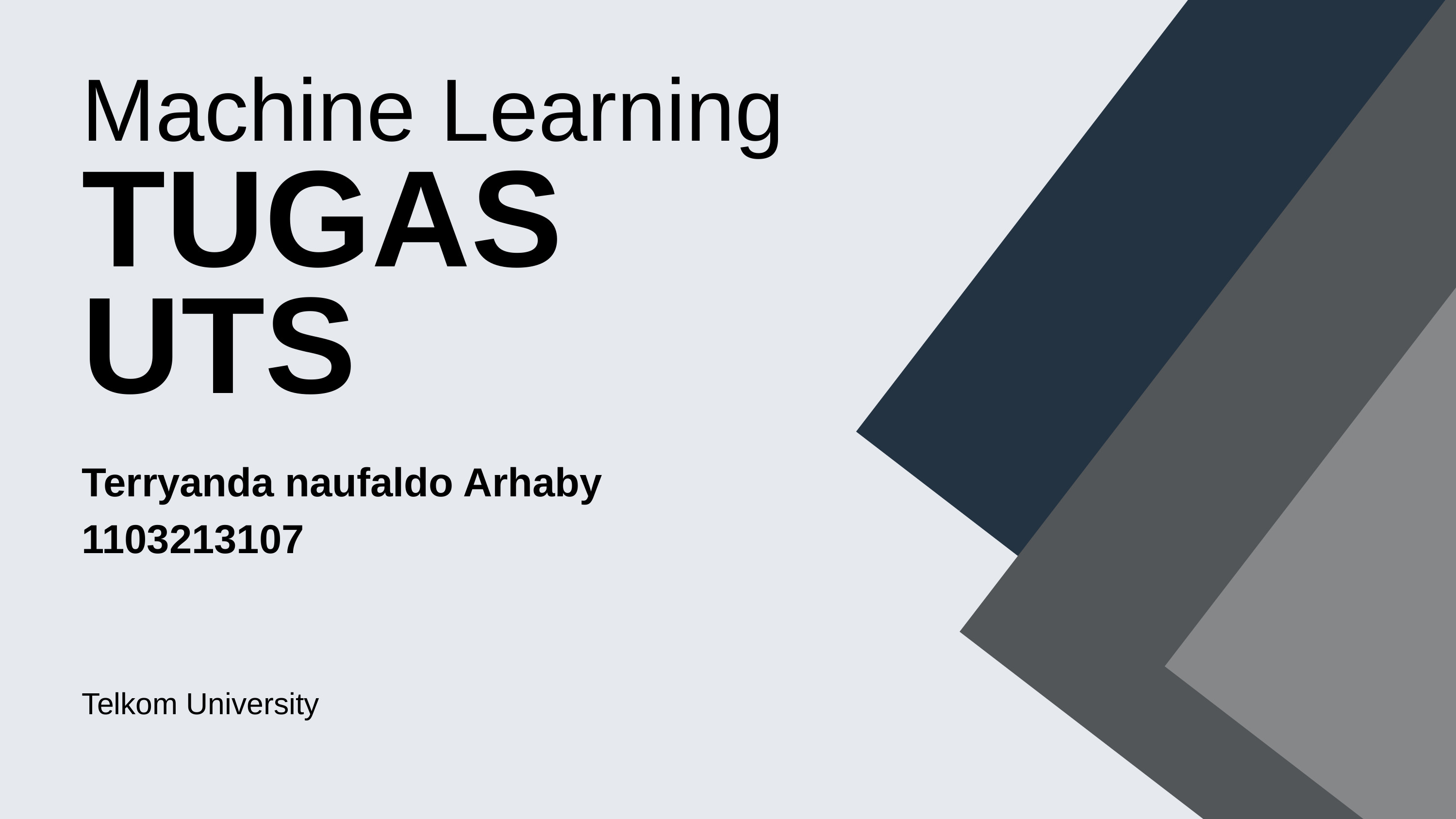

Machine Learning
TUGAS
UTS
Terryanda naufaldo Arhaby
1103213107
Telkom University